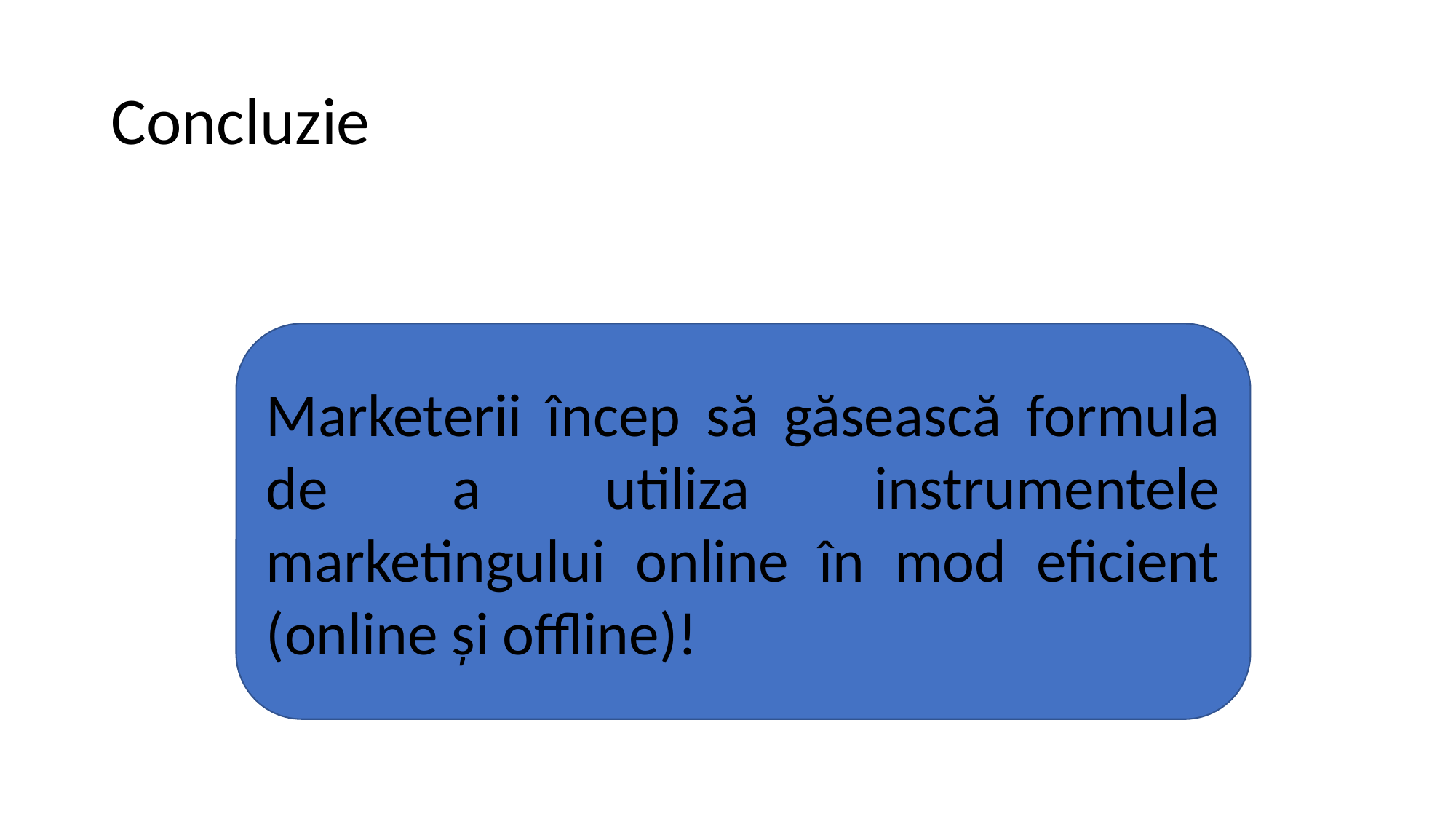

# Concluzie
Marketerii încep să găsească formula de a utiliza instrumentele marketingului online în mod eficient (online și offline)!